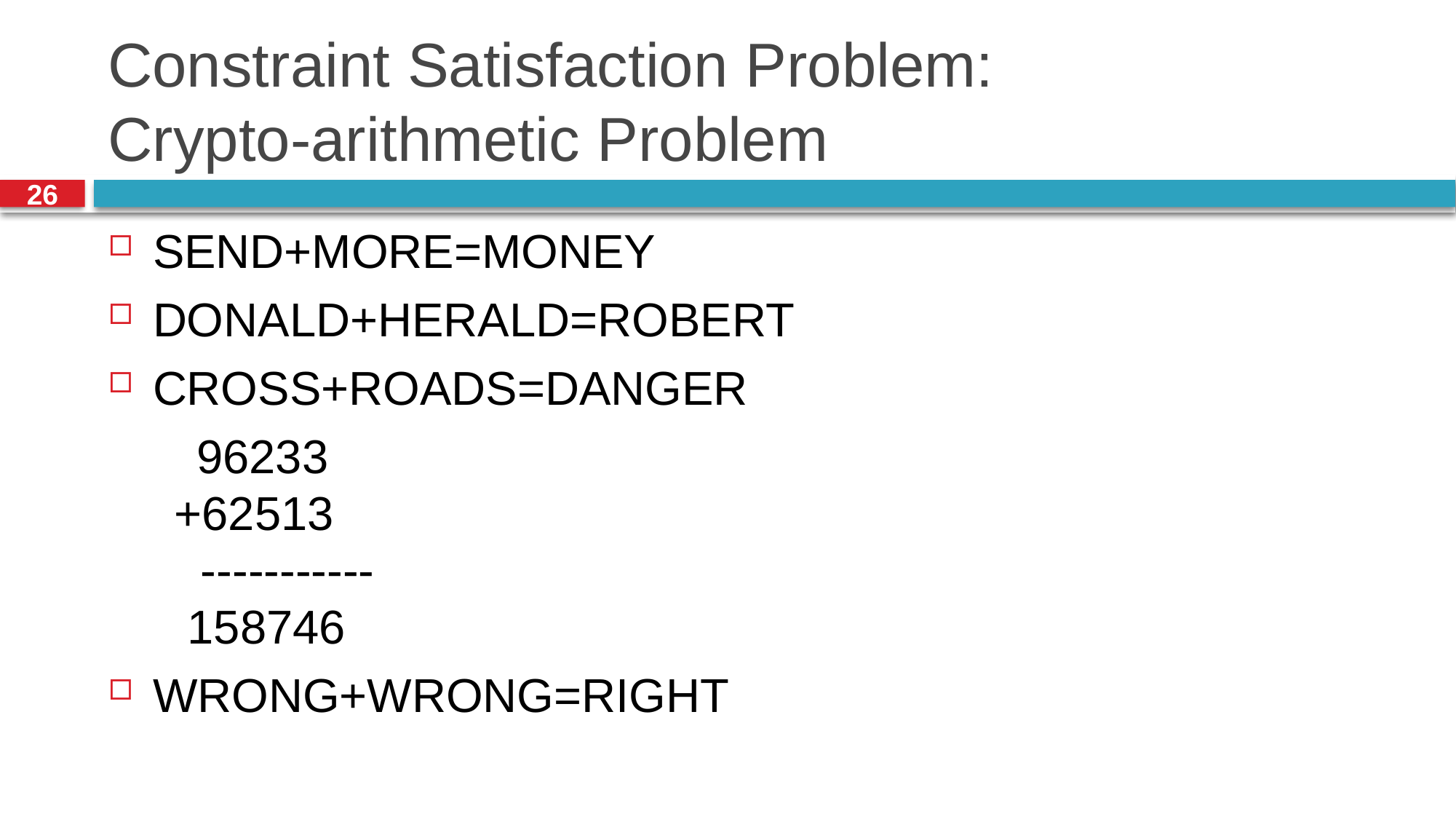

# Constraint Satisfaction Problem: Crypto-arithmetic Problem
26
SEND+MORE=MONEY
DONALD+HERALD=ROBERT
CROSS+ROADS=DANGER
	96233
     +62513
       -----------
      158746
WRONG+WRONG=RIGHT